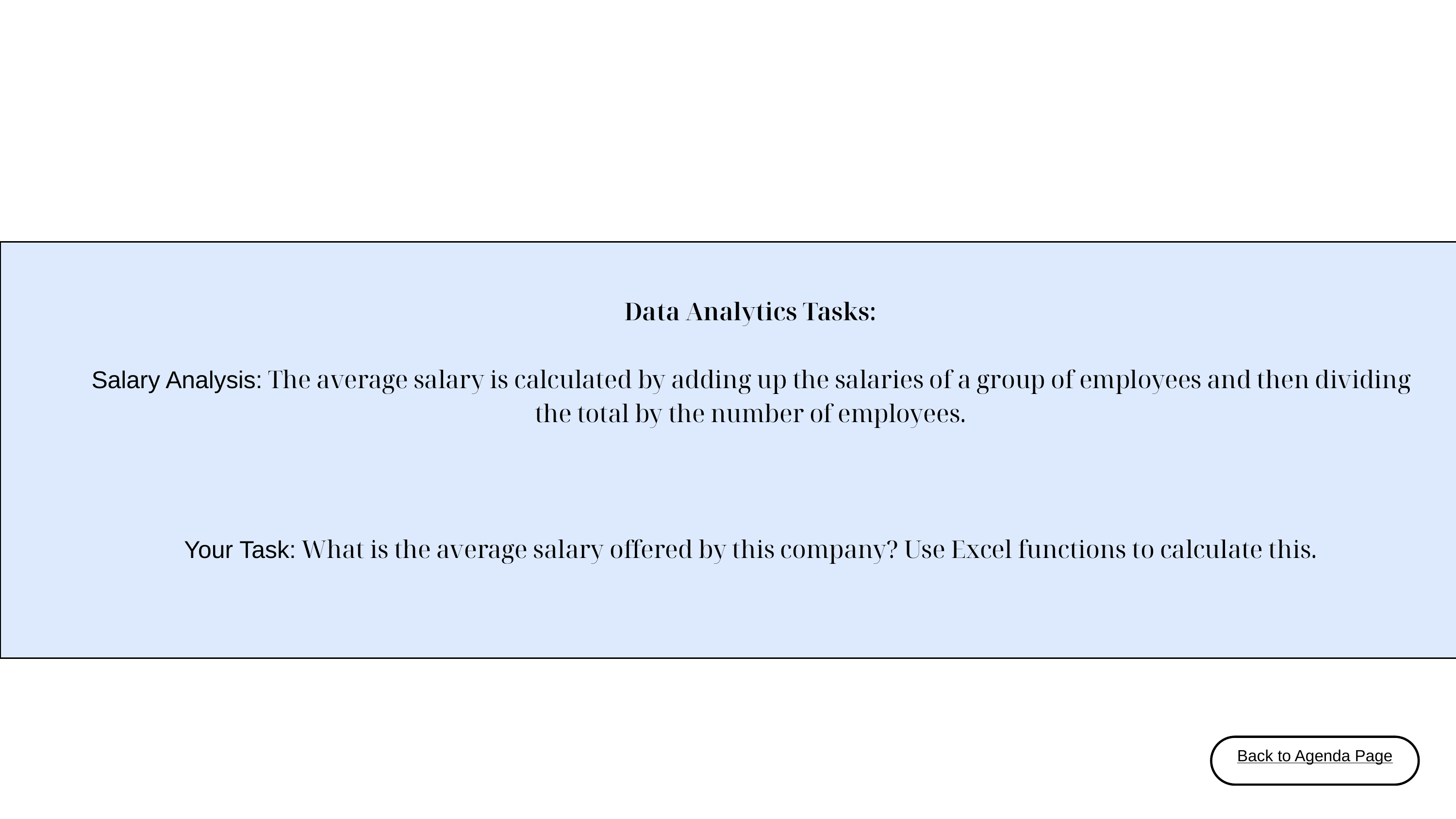

Data Analytics Tasks:

 Salary Analysis: The average salary is calculated by adding up the salaries of a group of employees and then dividing
the total by the number of employees.

Your Task: What is the average salary offered by this company? Use Excel functions to calculate this.

Back to Agenda Page